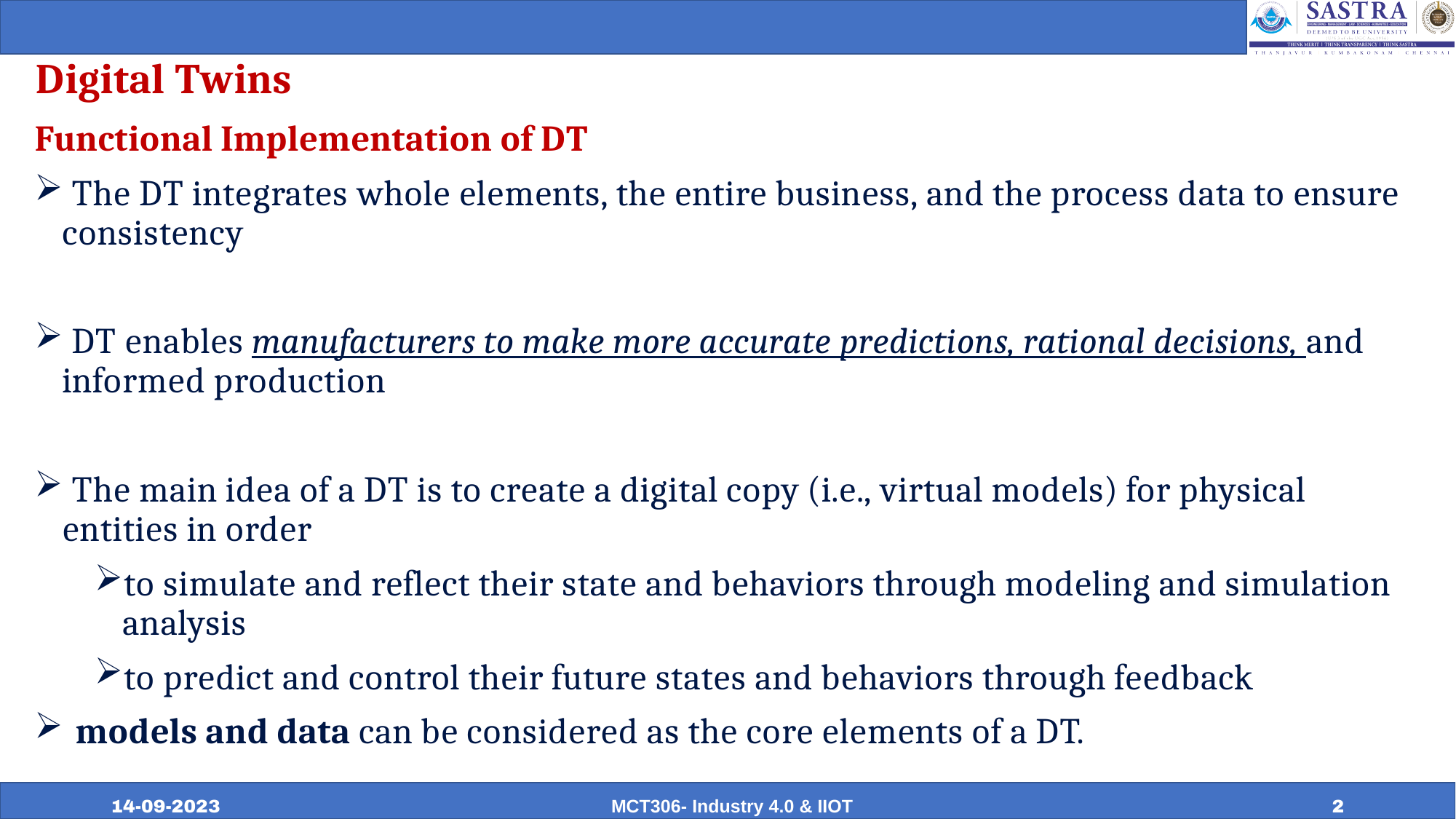

# Digital Twins
Functional Implementation of DT
 The DT integrates whole elements, the entire business, and the process data to ensure consistency

 DT enables manufacturers to make more accurate predictions, rational decisions, and informed production

 The main idea of a DT is to create a digital copy (i.e., virtual models) for physical entities in order
to simulate and reflect their state and behaviors through modeling and simulation analysis
to predict and control their future states and behaviors through feedback
models and data can be considered as the core elements of a DT.

14-09-2023
MCT306- Industry 4.0 & IIOT
2